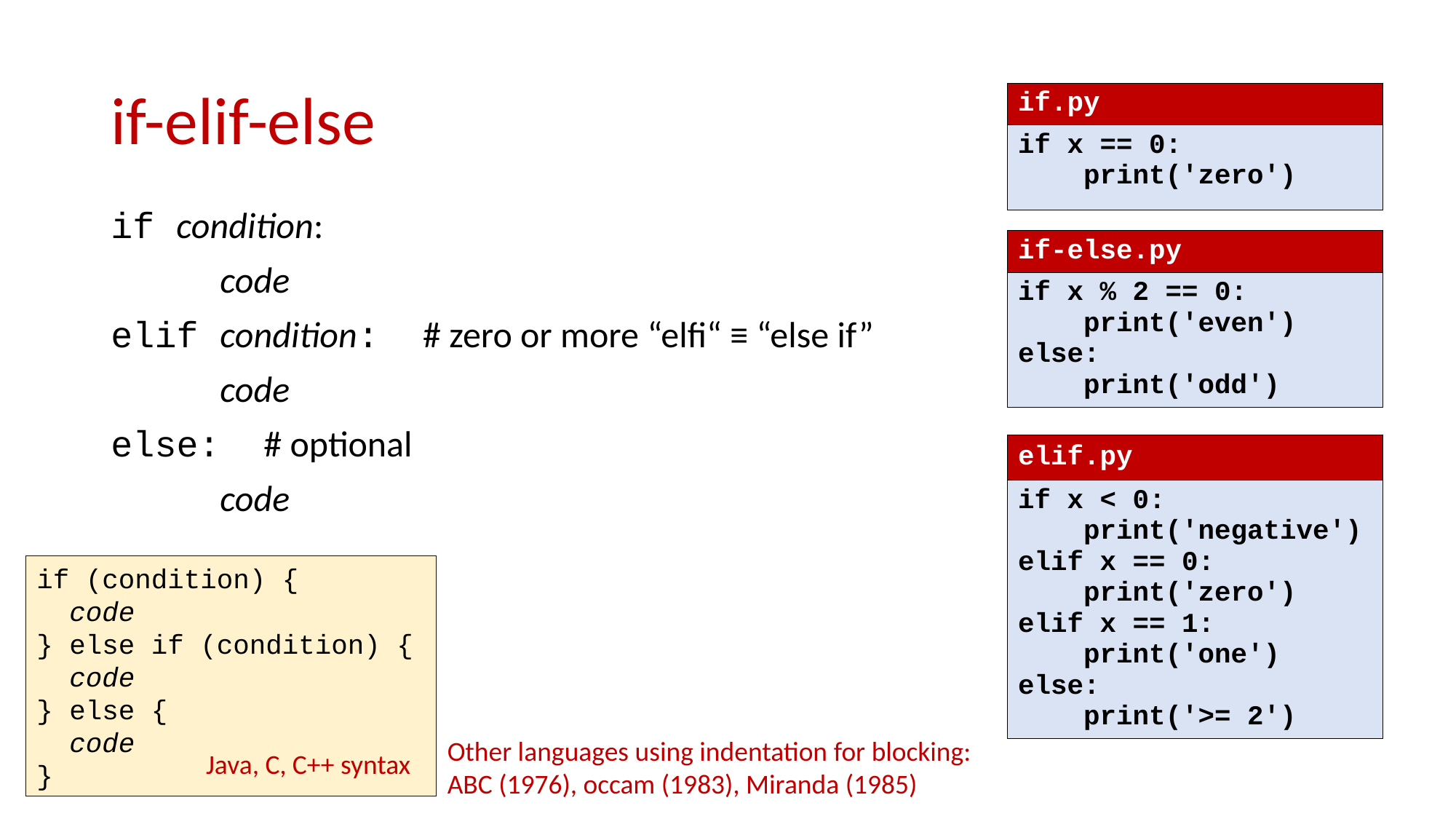

# if-elif-else
| if.py |
| --- |
| if x == 0: print('zero') |
if condition:
	code
elif condition:  # zero or more “elfi“ ≡ “else if”
	code
else:  # optional
	code

| if-else.py |
| --- |
| if x % 2 == 0: print('even') else: print('odd') |
| elif.py |
| --- |
| if x < 0: print('negative') elif x == 0: print('zero') elif x == 1: print('one') else: print('>= 2') |
if (condition) {
  code
} else if (condition) {
  code
} else {
  code
}
Other languages using indentation for blocking: ABC (1976), occam (1983), Miranda (1985)
Java, C, C++ syntax